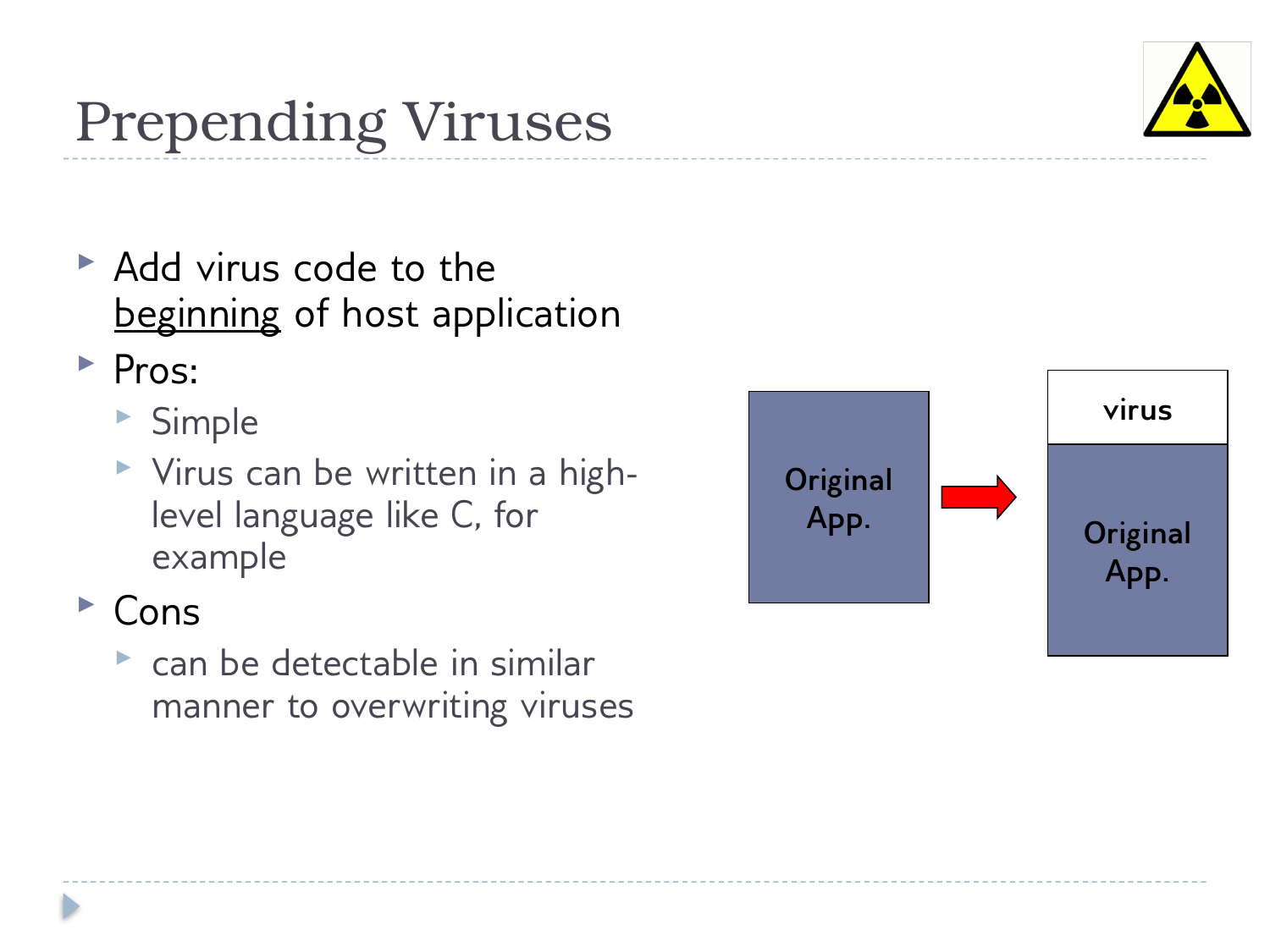

# Prepending Viruses
Add virus code to the beginning of host application
Pros:
Simple
Virus can be written in a high-level language like C, for example
Cons
can be detectable in similar manner to overwriting viruses

virus
Original
App.
Original
App.